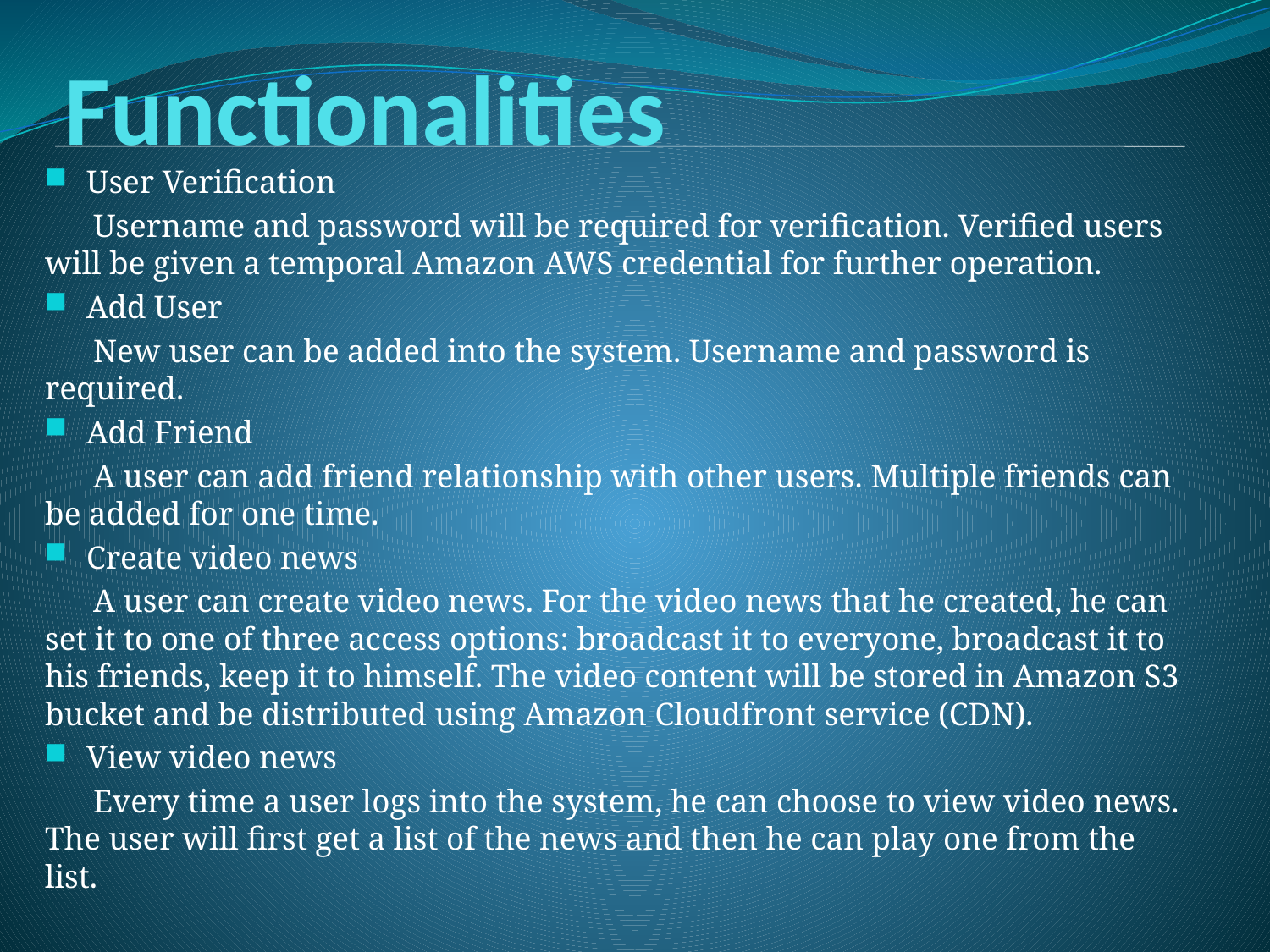

Functionalities

User Verification
      Username and password will be required for verification. Verified users will be given a temporal Amazon AWS credential for further operation.
Add User
      New user can be added into the system. Username and password is required.
Add Friend
      A user can add friend relationship with other users. Multiple friends can be added for one time.
Create video news
      A user can create video news. For the video news that he created, he can set it to one of three access options: broadcast it to everyone, broadcast it to his friends, keep it to himself. The video content will be stored in Amazon S3 bucket and be distributed using Amazon Cloudfront service (CDN).
View video news
      Every time a user logs into the system, he can choose to view video news. The user will first get a list of the news and then he can play one from the list.